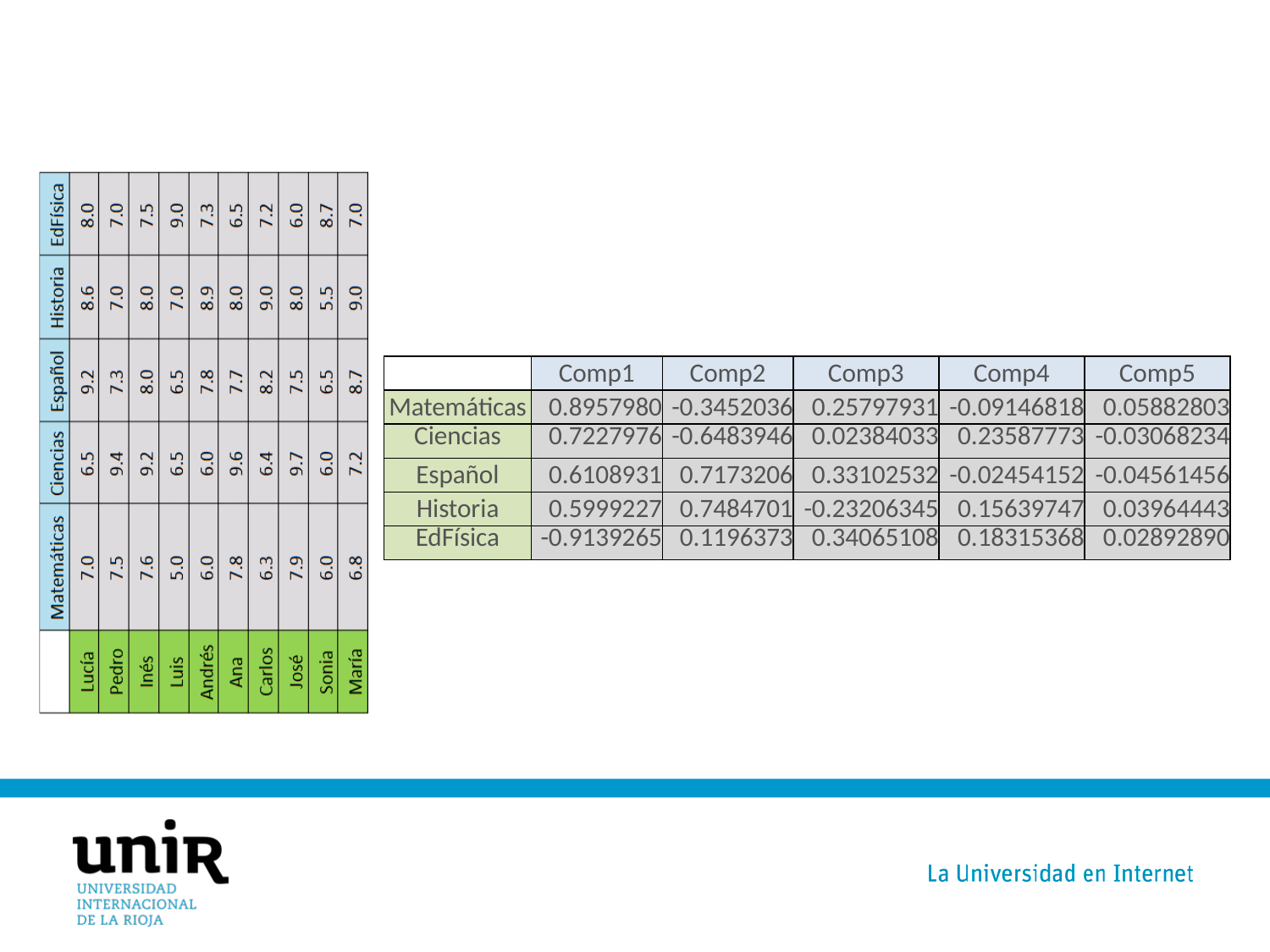

|  | Comp1 | Comp2 | Comp3 | Comp4 | Comp5 |
| --- | --- | --- | --- | --- | --- |
| Matemáticas | 0.8957980 | -0.3452036 | 0.25797931 | -0.09146818 | 0.05882803 |
| Ciencias | 0.7227976 | -0.6483946 | 0.02384033 | 0.23587773 | -0.03068234 |
| Español | 0.6108931 | 0.7173206 | 0.33102532 | -0.02454152 | -0.04561456 |
| Historia | 0.5999227 | 0.7484701 | -0.23206345 | 0.15639747 | 0.03964443 |
| EdFísica | -0.9139265 | 0.1196373 | 0.34065108 | 0.18315368 | 0.02892890 |